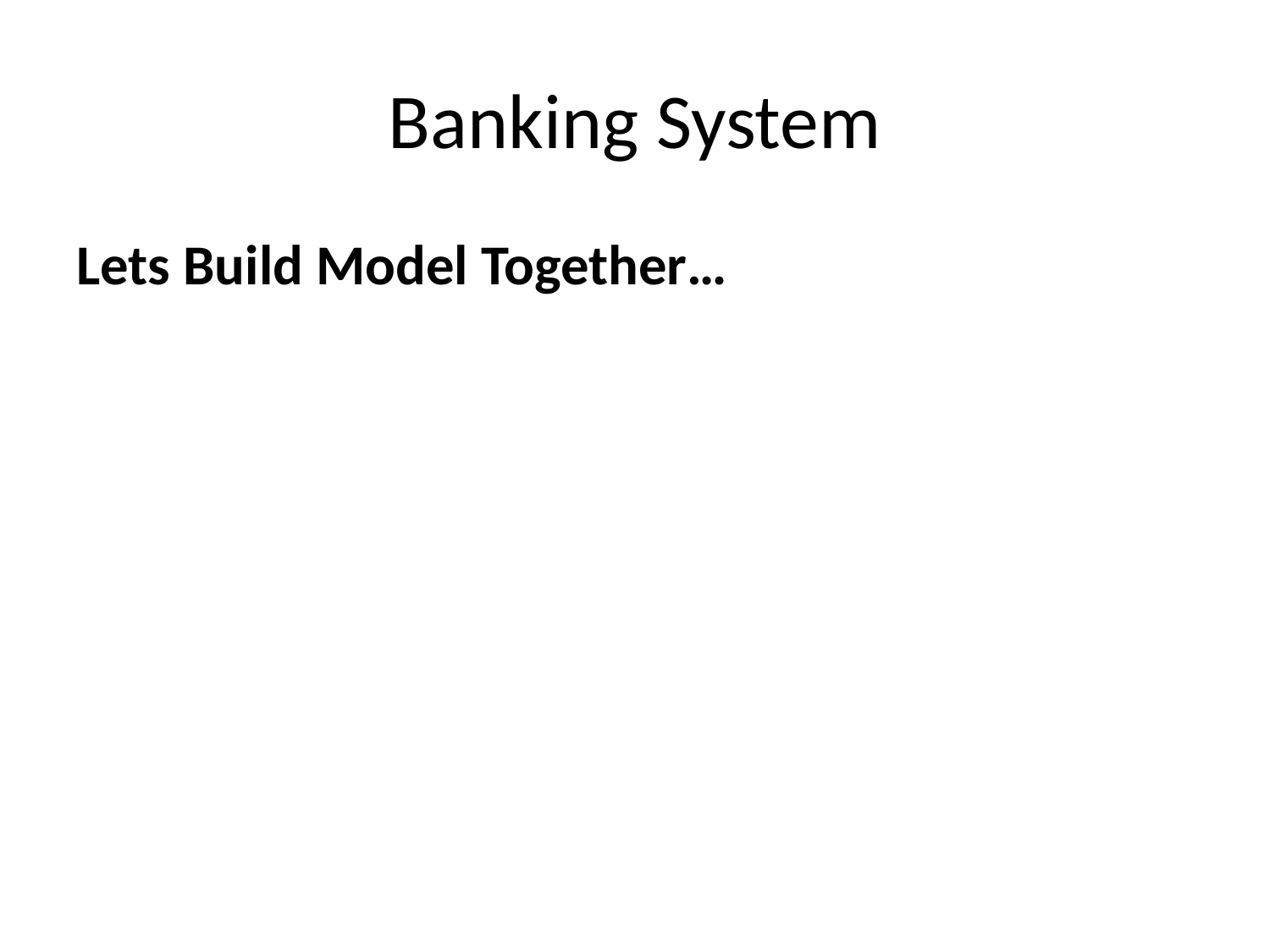

# Banking System
Lets Build Model Together…